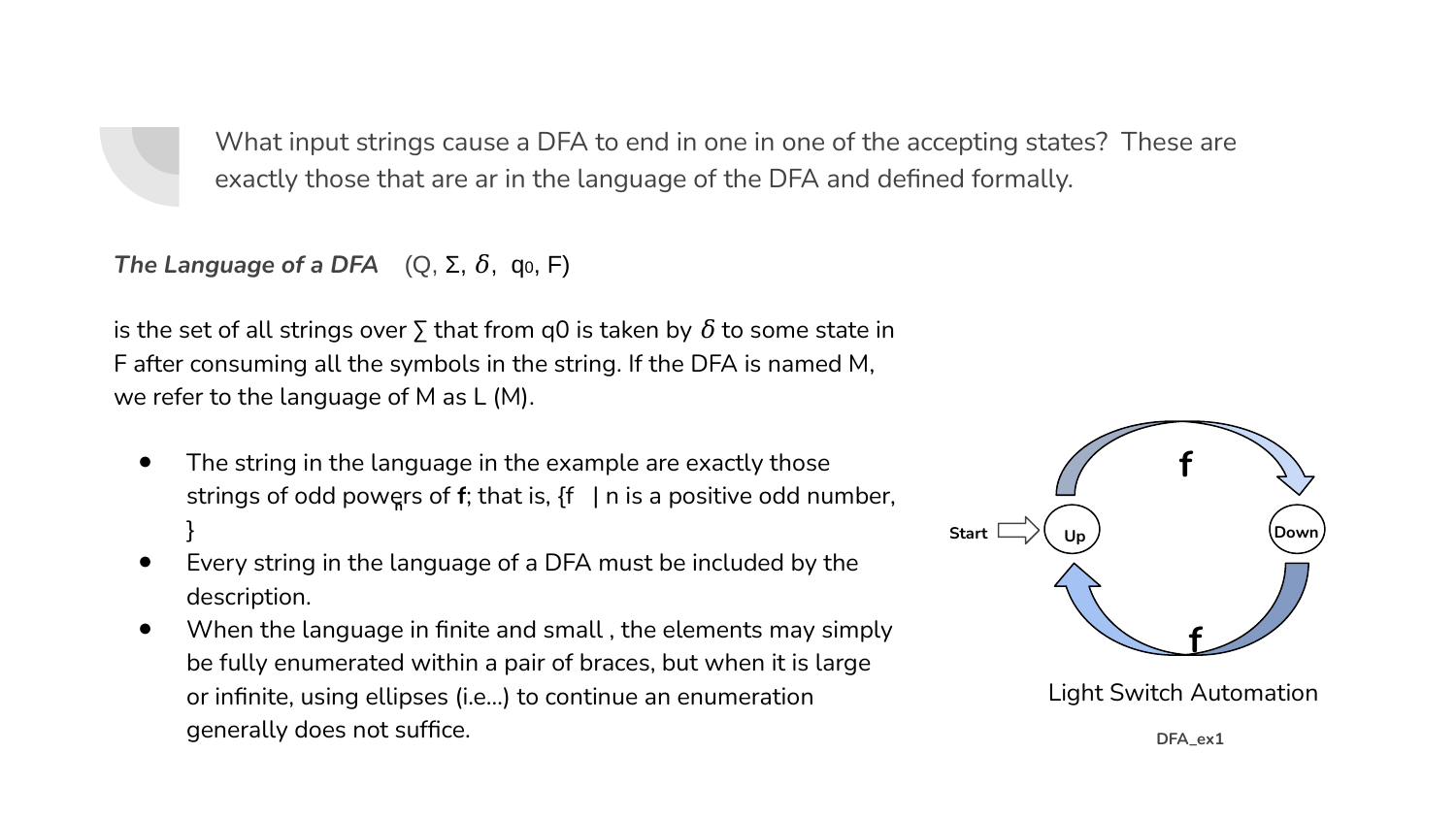

What input strings cause a DFA to end in one in one of the accepting states?  These are exactly those that are ar in the language of the DFA and defined formally.
The Language of a DFA    (Q, Σ, 𝛿,  q0, F)
is the set of all strings over Σ that from q0 is taken by 𝛿 to some state in F after consuming all the symbols in the string. If the DFA is named M, we refer to the language of M as L (M).
The string in the language in the example are exactly those strings of odd powers of f; that is, {f   | n is a positive odd number, }
Every string in the language of a DFA must be included by the description.
When the language in finite and small , the elements may simply be fully enumerated within a pair of braces, but when it is large or infinite, using ellipses (i.e…) to continue an enumeration generally does not suffice.

f

n

Down
Start
Up

f
Light Switch Automation
DFA_ex1